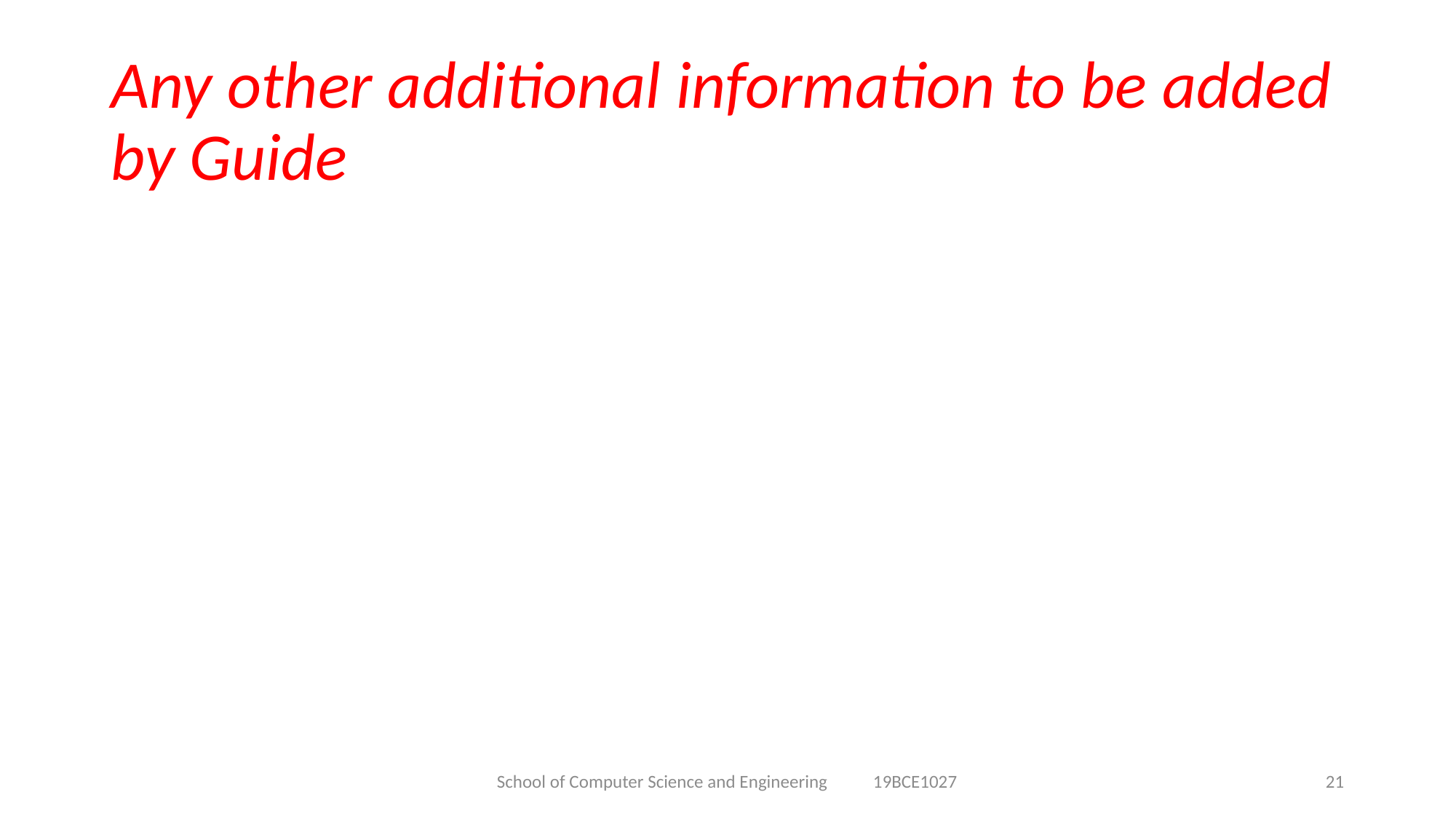

# Any other additional information to be added by Guide

School of Computer Science and Engineering           19BCE1027
21